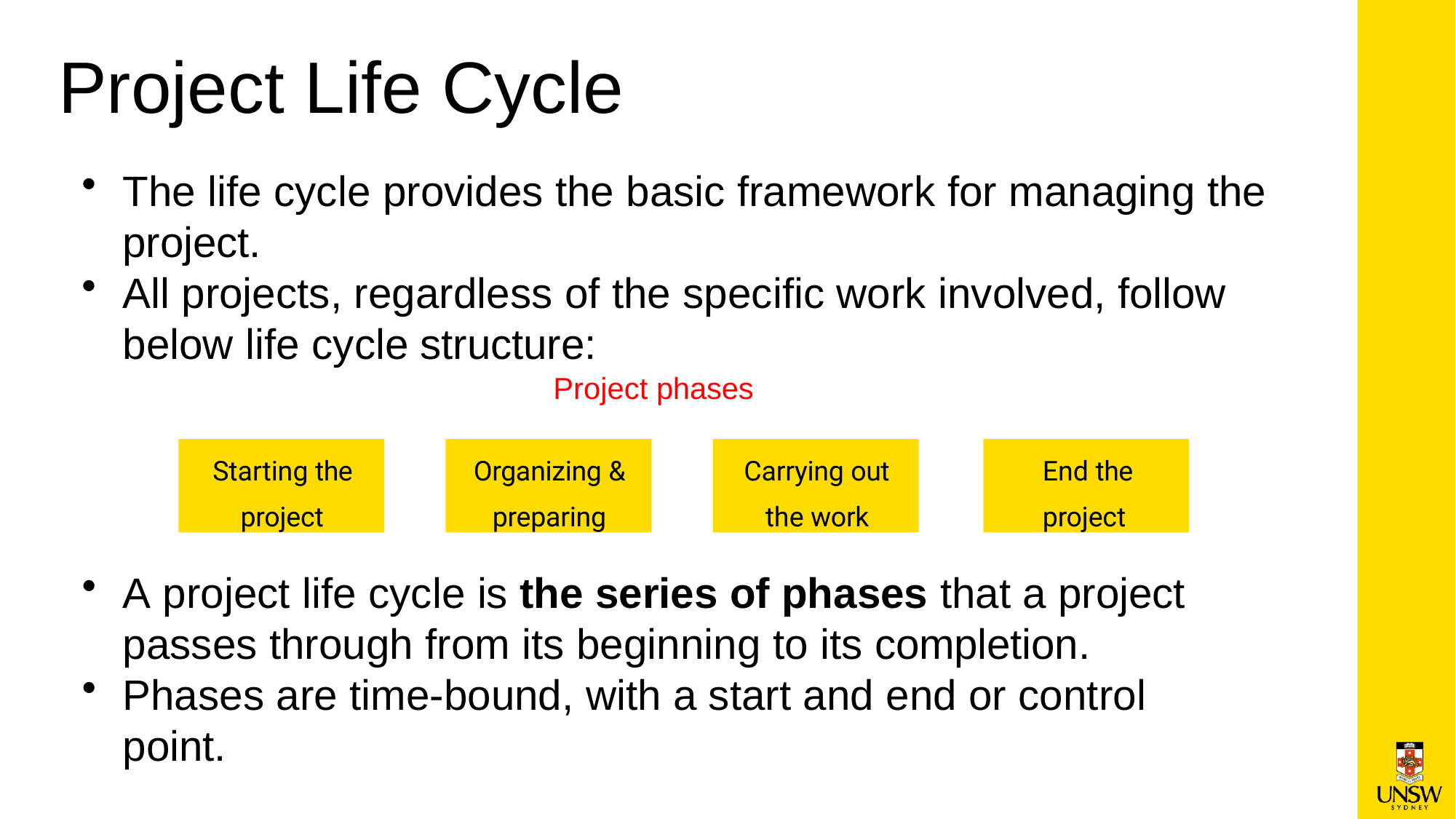

# Project Life Cycle
The life cycle provides the basic framework for managing the project.
All projects, regardless of the specific work involved, follow below life cycle structure:
Project phases
Starting the project
Organizing & preparing
Carrying out the work
End the project
A project life cycle is the series of phases that a project passes through from its beginning to its completion.
Phases are time-bound, with a start and end or control point.